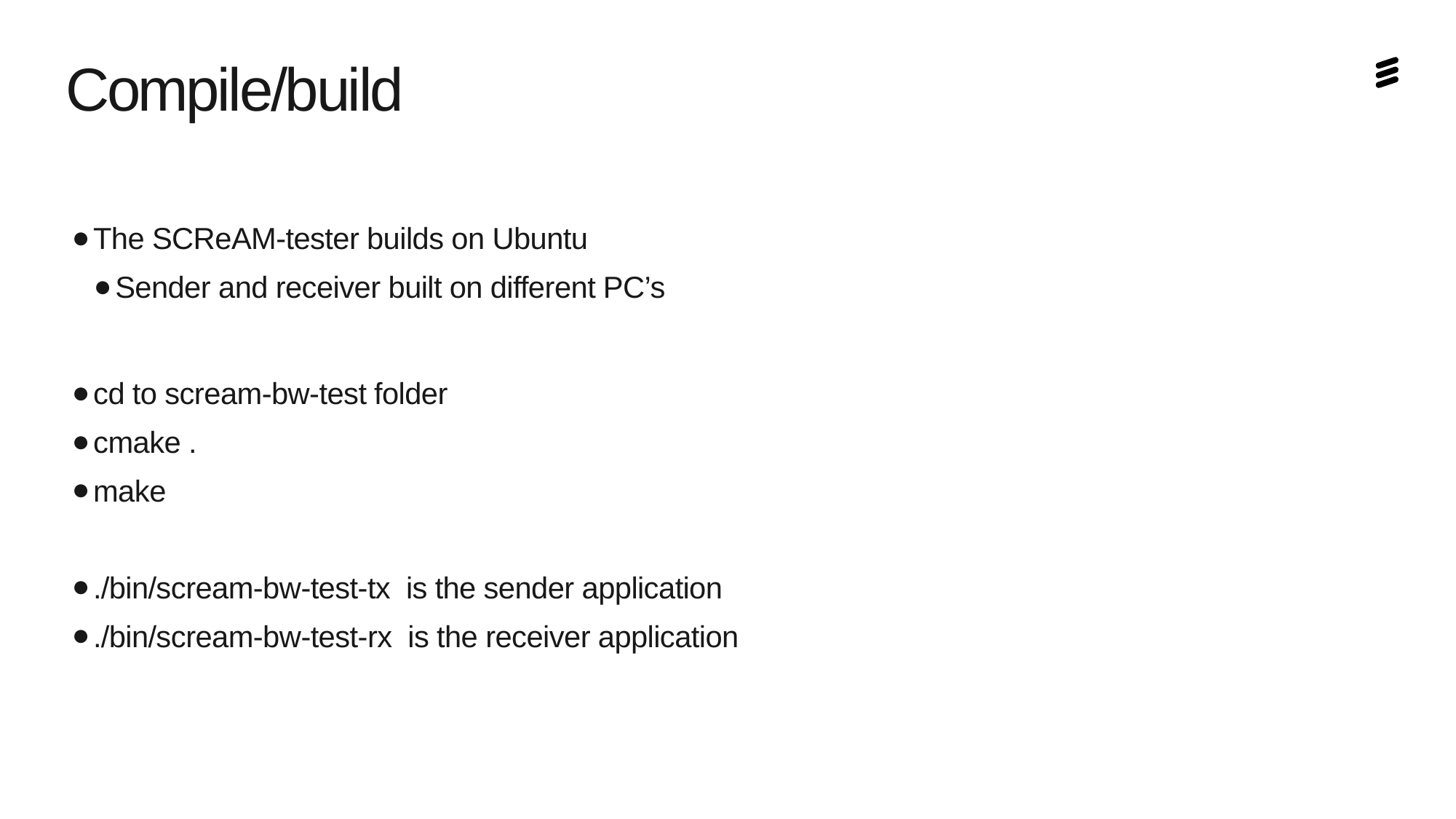

Compile/build
The SCReAM-tester builds on Ubuntu
Sender and receiver built on different PC’s

cd to scream-bw-test folder
cmake .
make

./bin/scream-bw-test-tx  is the sender application
./bin/scream-bw-test-rx  is the receiver application